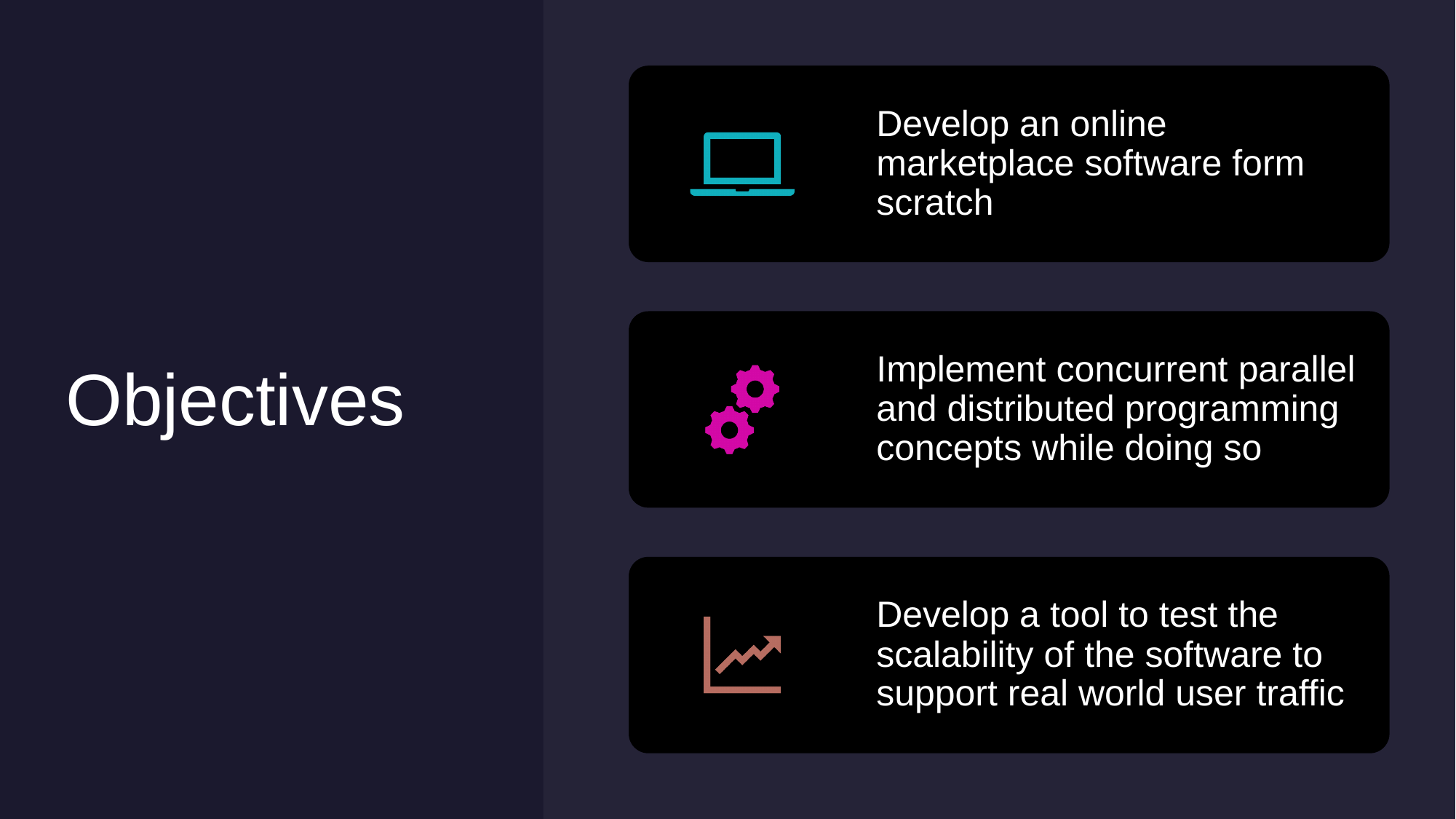

# Objectives
Develop an online marketplace software form scratch
Implement concurrent parallel and distributed programming concepts while doing so
Develop a tool to test the scalability of the software to support real world user traffic